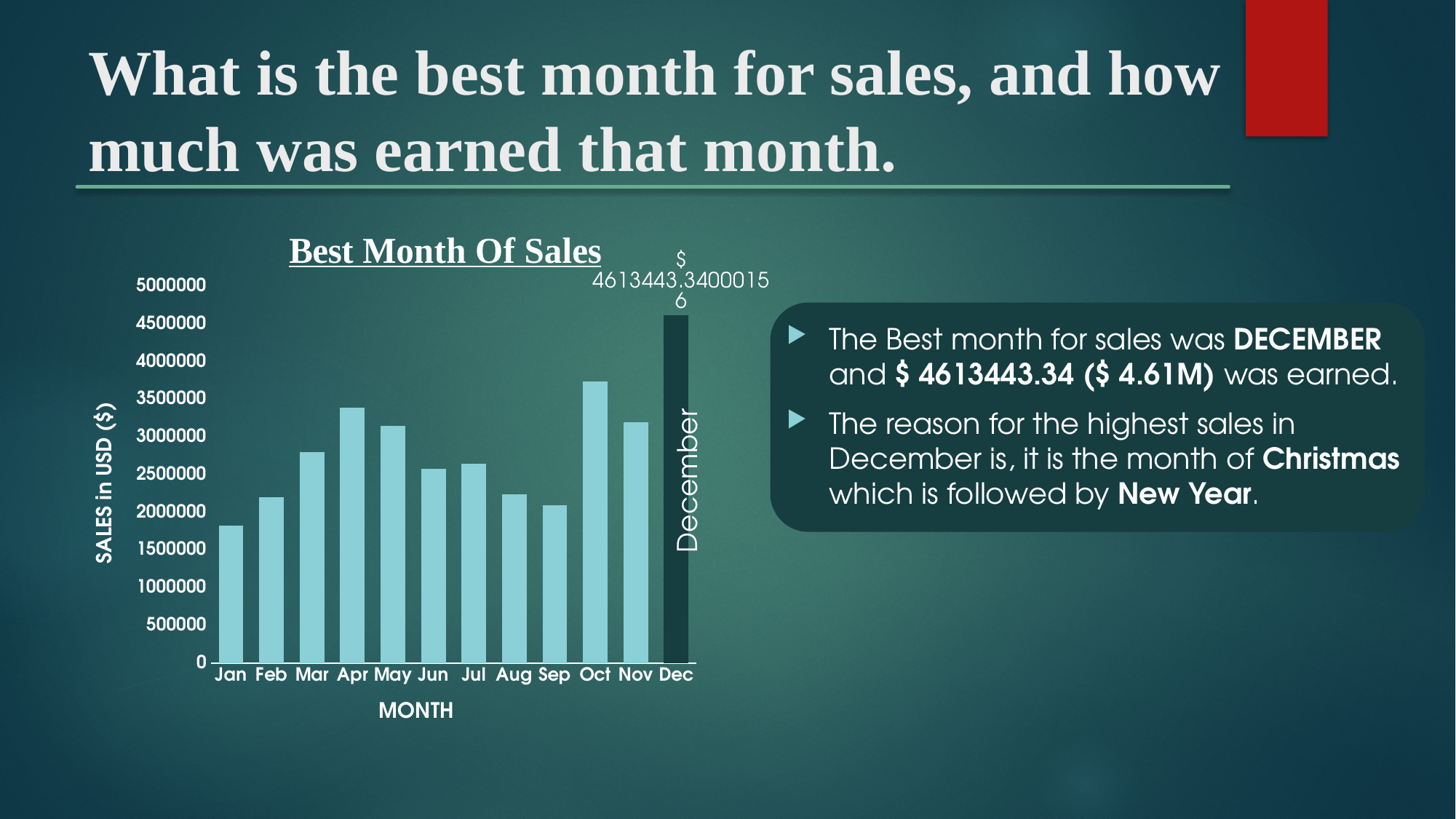

# What is the best month for sales, and how much was earned that month.

### Chart: Best Month Of Sales

| Category | Total |
|---|---|
| Jan | 1822256.7299999157 |
| Feb | 2202022.4199999645 |
| Mar | 2807100.3800003026 |
| Apr | 3390670.2400006703 |
| May | 3152606.750000545 |
| Jun | 2577802.260000204 |
| Jul | 2647775.760000279 |
| Aug | 2244467.8800000125 |
| Sep | 2097560.1299998937 |
| Oct | 3736726.8800009713 |
| Nov | 3199603.200000607 |
| Dec | 4613443.340001563 |
The Best month for sales was DECEMBER and $ 4613443.34 ($ 4.61M) was earned.
The reason for the highest sales in December is, it is the month of Christmas which is followed by New Year.
December